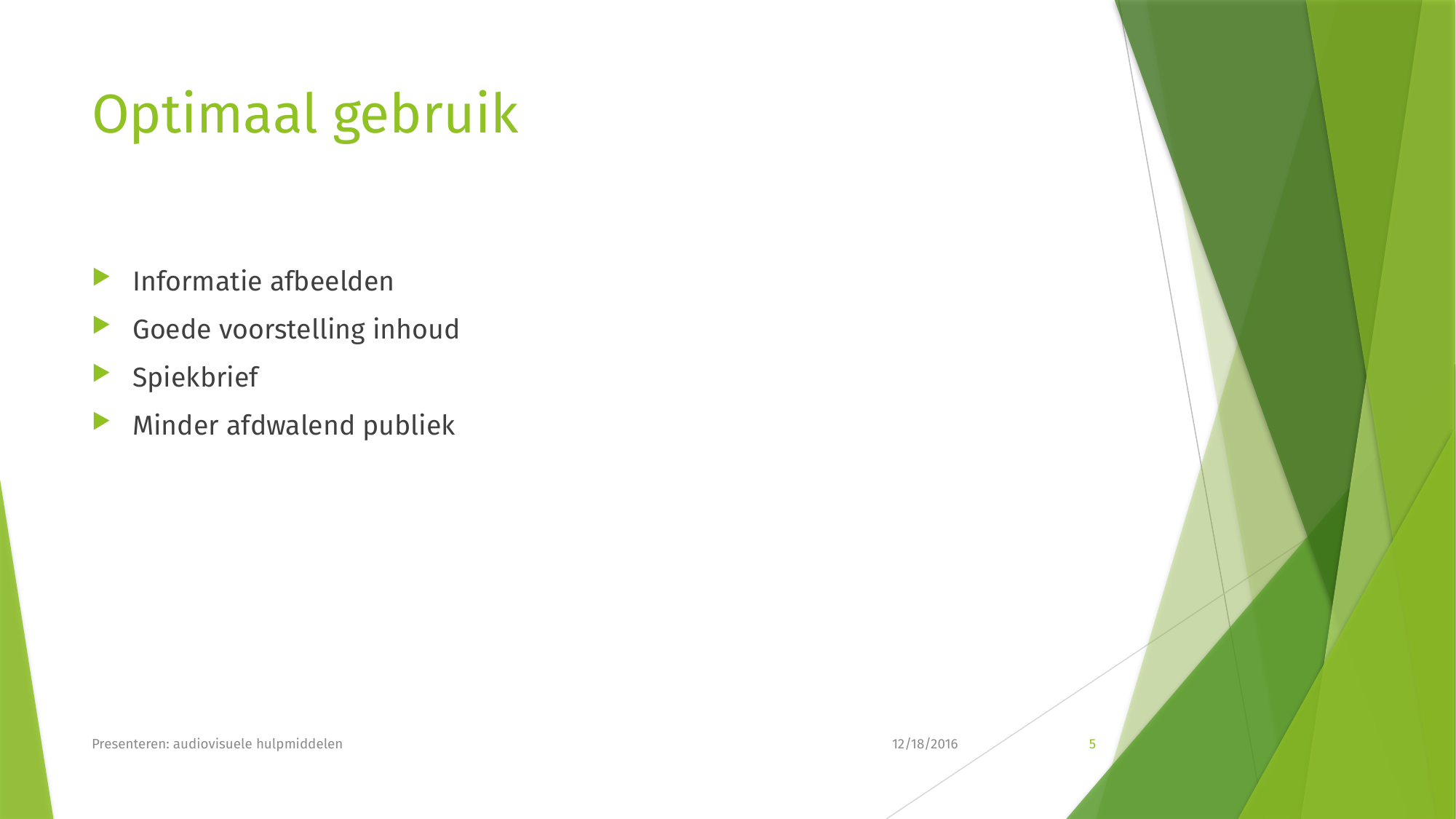

# Optimaal gebruik
Informatie afbeelden
Goede voorstelling inhoud
Spiekbrief
Minder afdwalend publiek
Presenteren: audiovisuele hulpmiddelen
12/18/2016
5